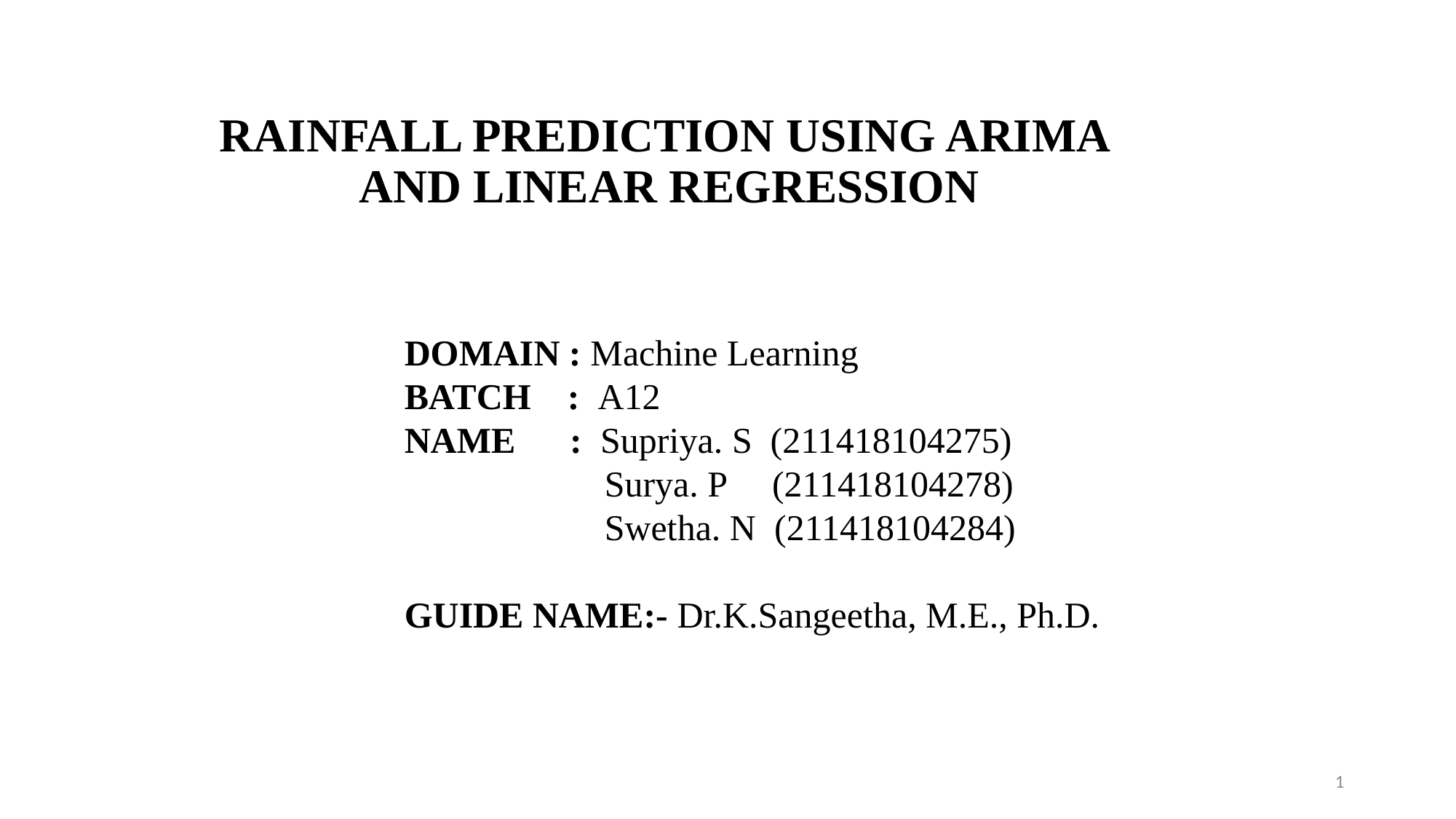

# RAINFALL PREDICTION USING ARIMA AND LINEAR REGRESSION
		DOMAIN : Machine Learning
		BATCH    :  A12
		NAME      :  Supriya. S  (211418104275)
	                	          Surya. P     (211418104278)
	                                  Swetha. N  (211418104284)

 		GUIDE NAME:- Dr.K.Sangeetha, M.E., Ph.D.

1